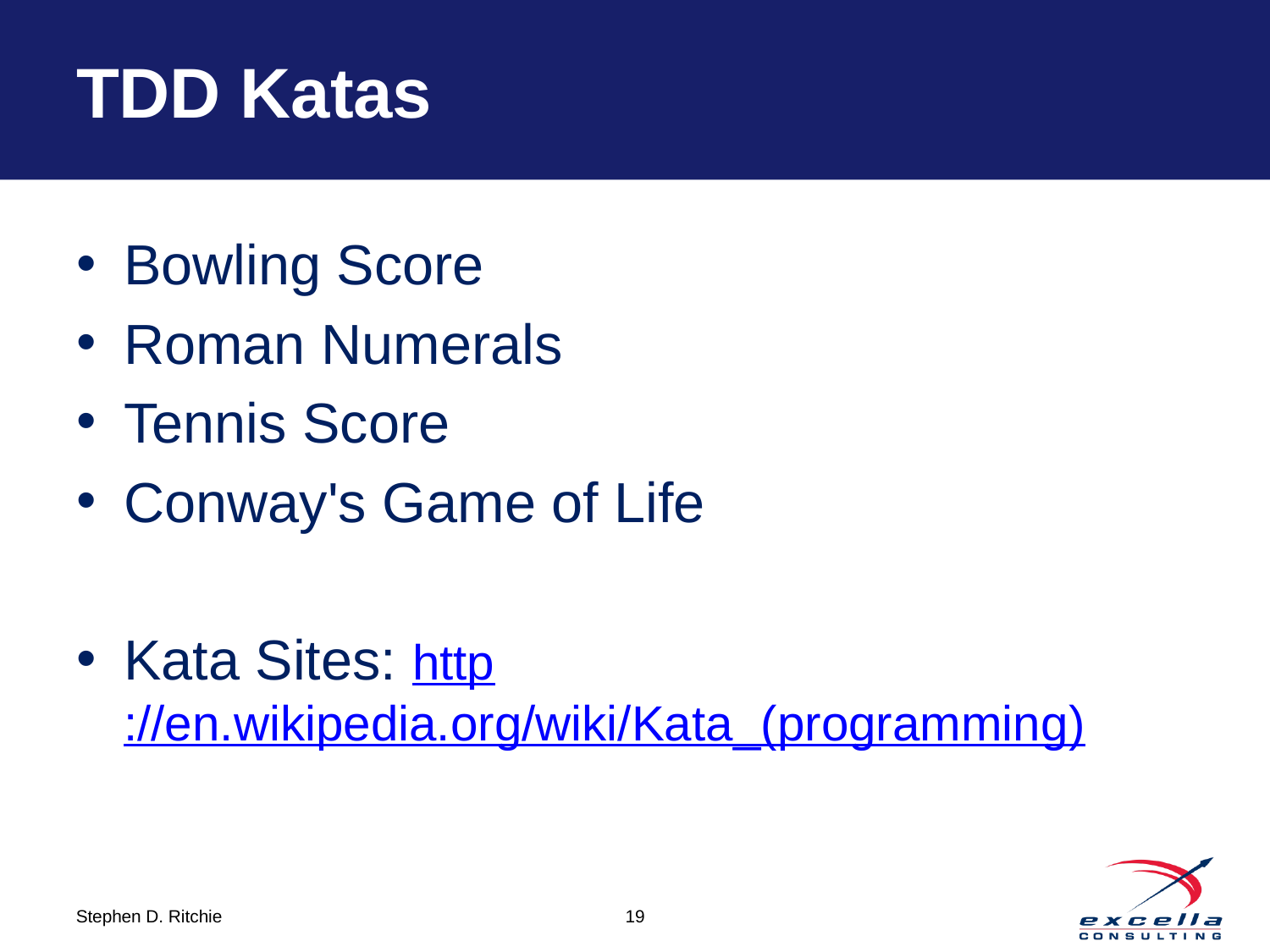

# TDD Katas
Bowling Score
Roman Numerals
Tennis Score
Conway's Game of Life

Kata Sites: http://en.wikipedia.org/wiki/Kata_(programming)

19